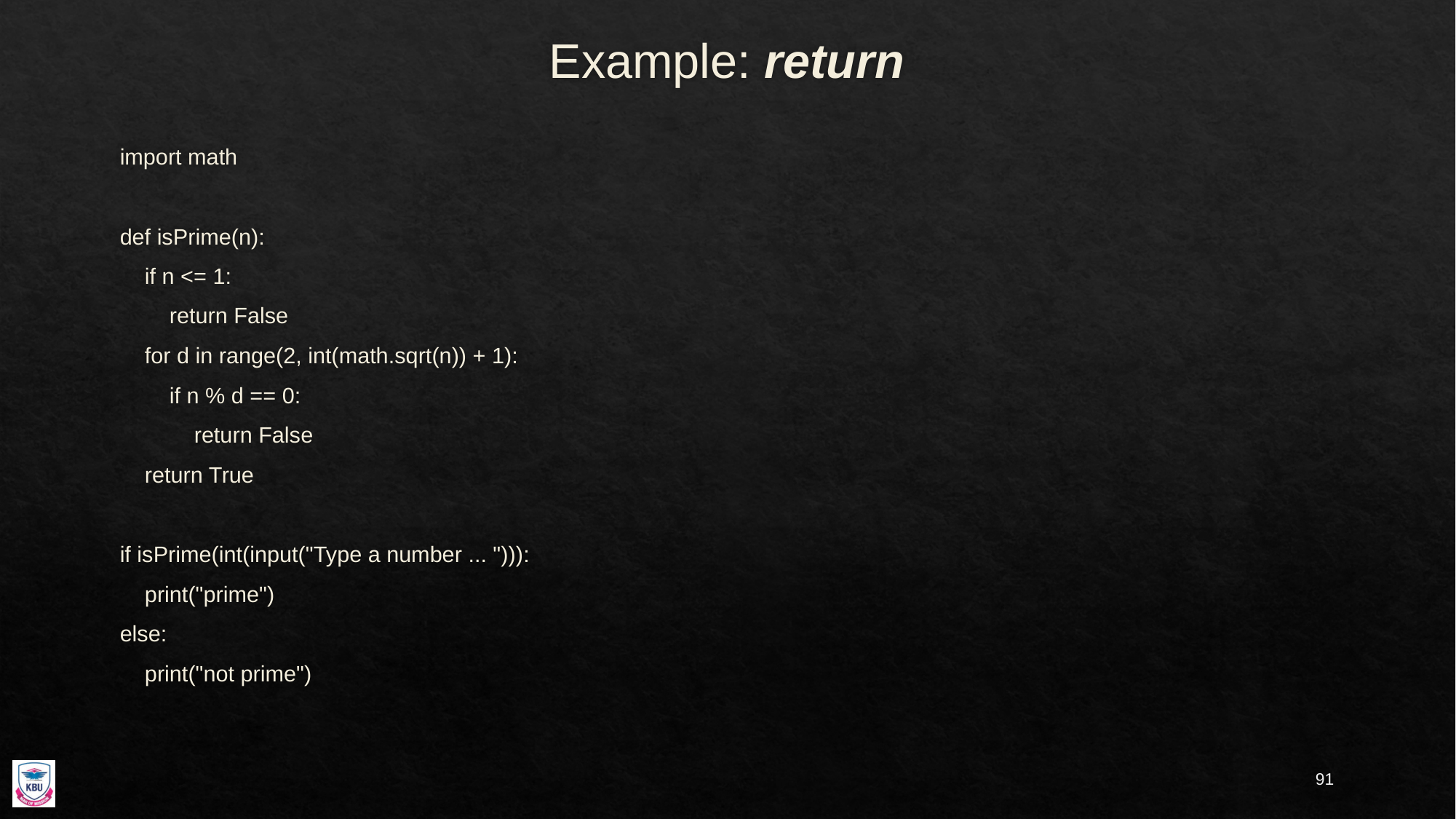

# Example: return
import math

def isPrime(n):
    if n <= 1:
        return False
    for d in range(2, int(math.sqrt(n)) + 1):
        if n % d == 0:
            return False
    return True

if isPrime(int(input("Type a number ... "))):
    print("prime")
else:
    print("not prime")
91